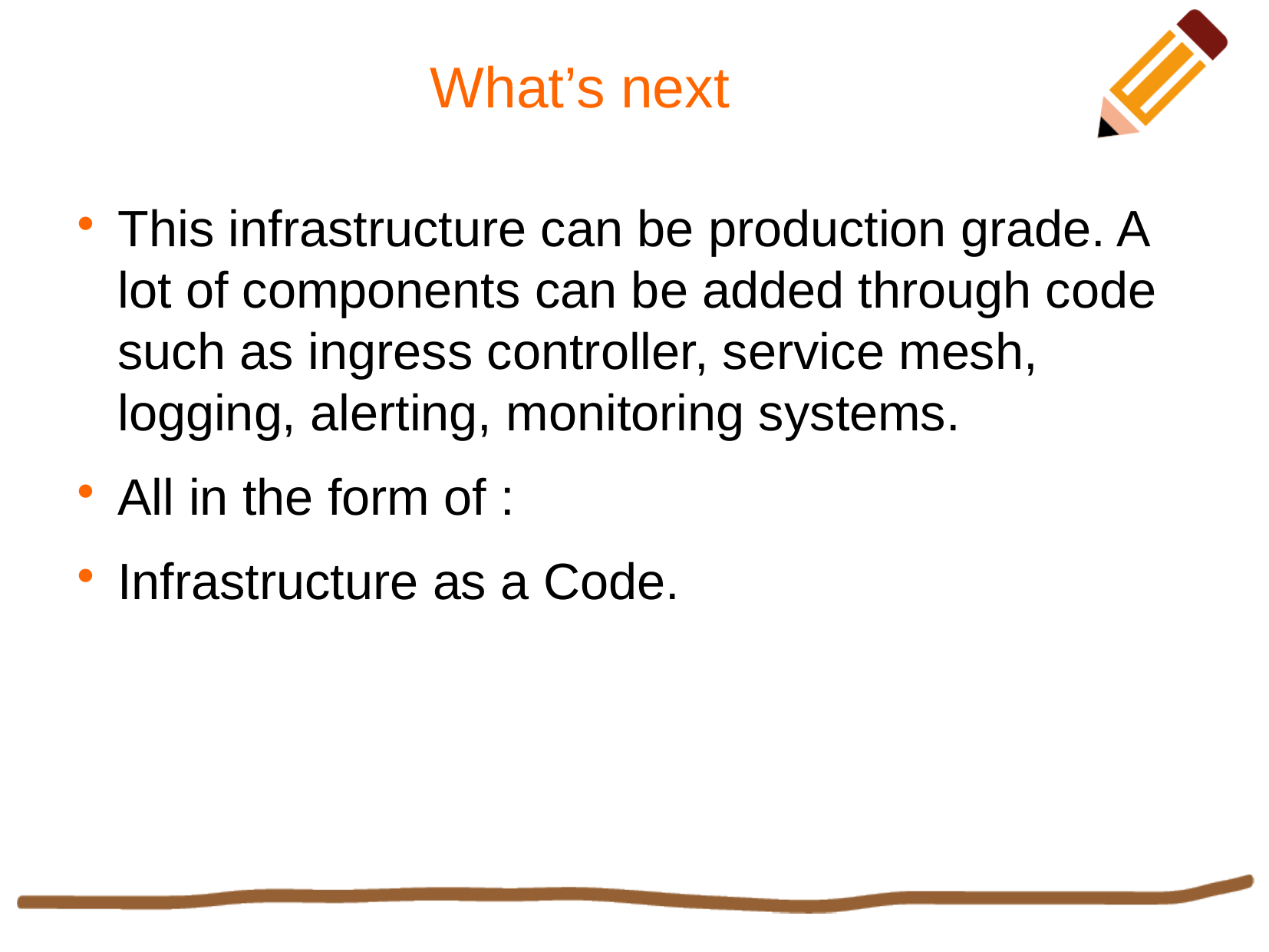

What’s next
This infrastructure can be production grade. A lot of components can be added through code such as ingress controller, service mesh, logging, alerting, monitoring systems.
All in the form of :
Infrastructure as a Code.